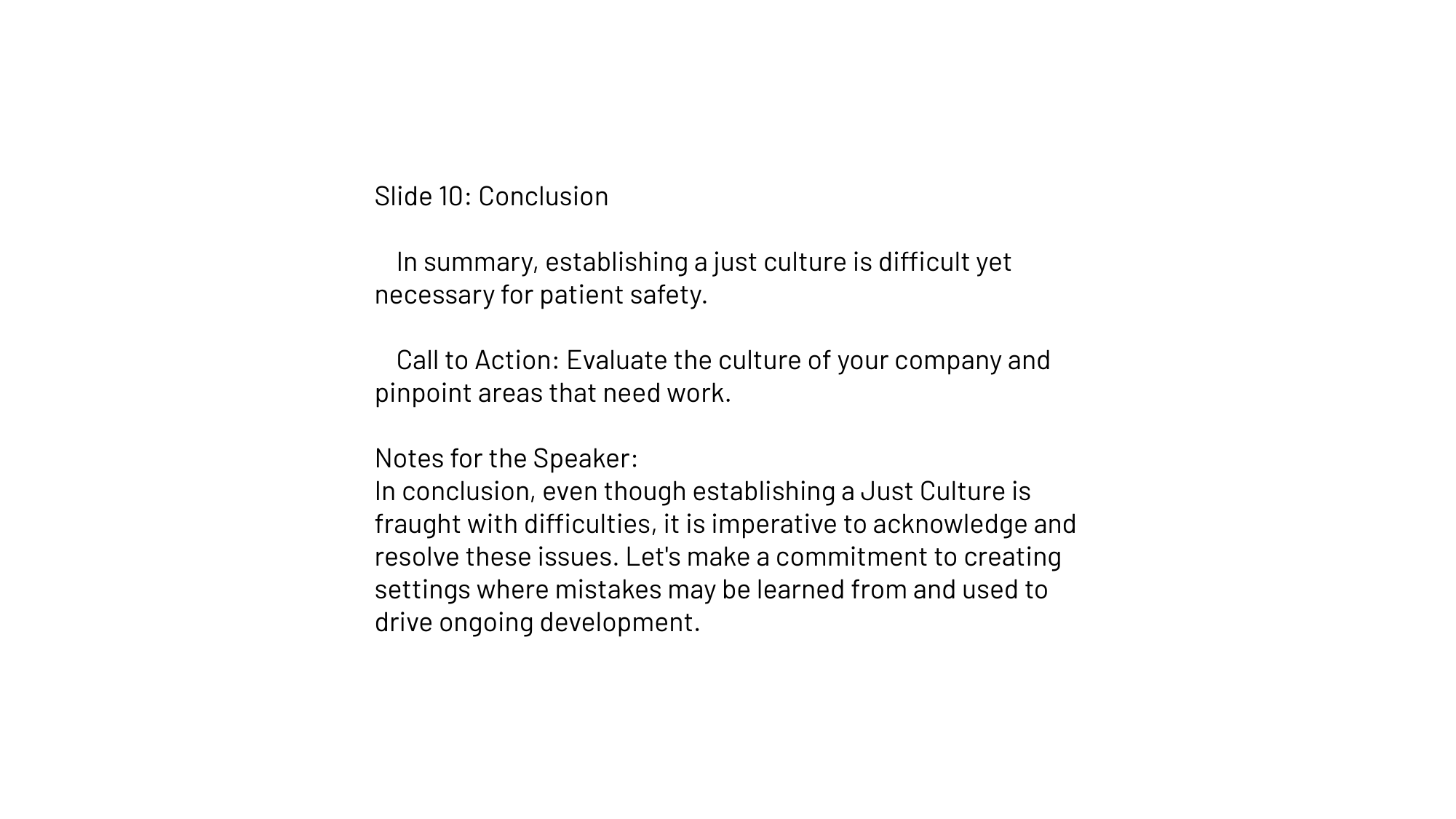

Slide 10: Conclusion

    In summary, establishing a just culture is difficult yet necessary for patient safety.

    Call to Action: Evaluate the culture of your company and pinpoint areas that need work.

Notes for the Speaker:
In conclusion, even though establishing a Just Culture is fraught with difficulties, it is imperative to acknowledge and resolve these issues. Let's make a commitment to creating settings where mistakes may be learned from and used to drive ongoing development.